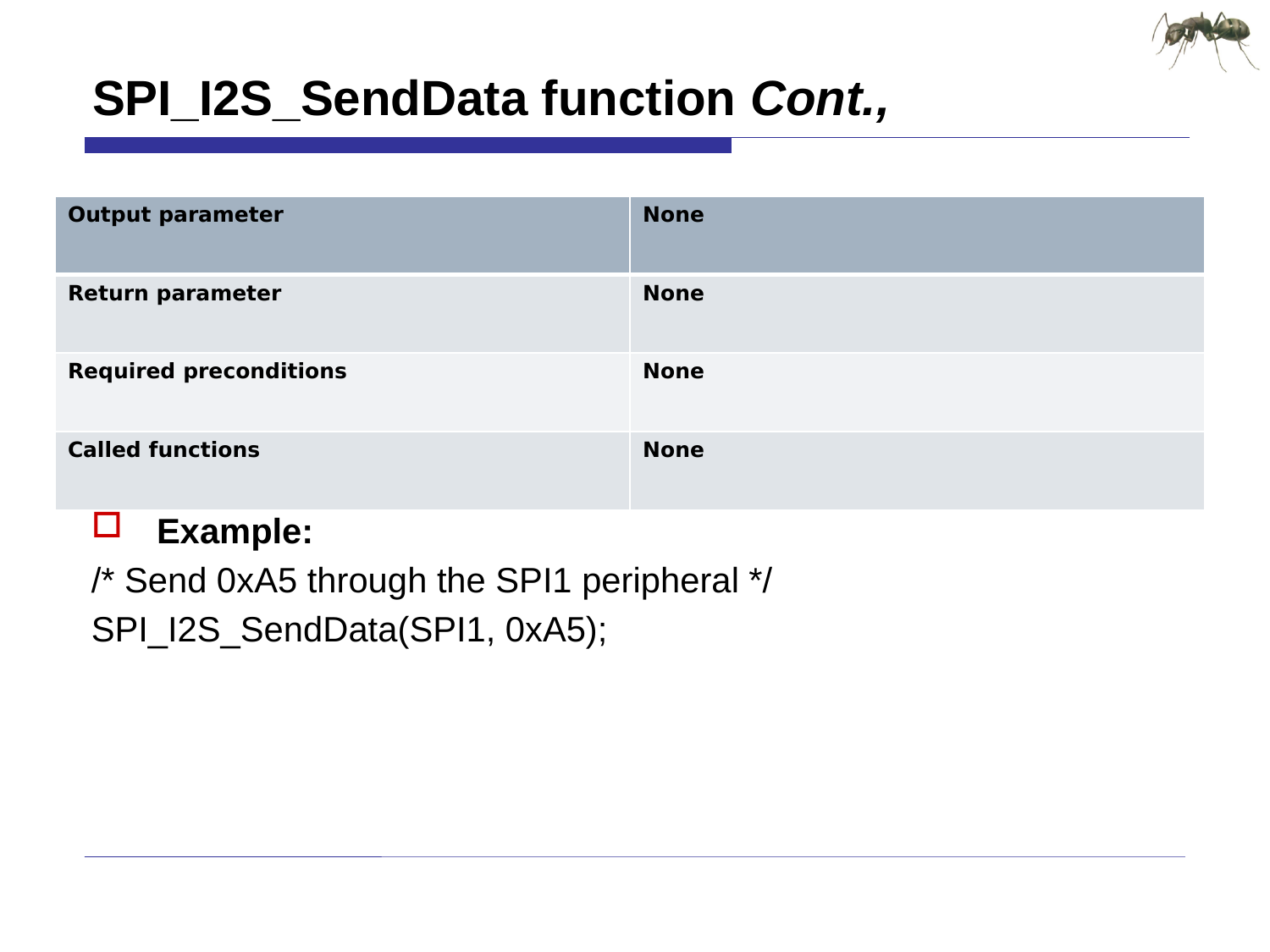

# SPI_I2S_SendData function Cont.,

Example:
/* Send 0xA5 through the SPI1 peripheral */
SPI_I2S_SendData(SPI1, 0xA5);
| Output parameter | None |
| --- | --- |
| Return parameter | None |
| Required preconditions | None |
| Called functions | None |